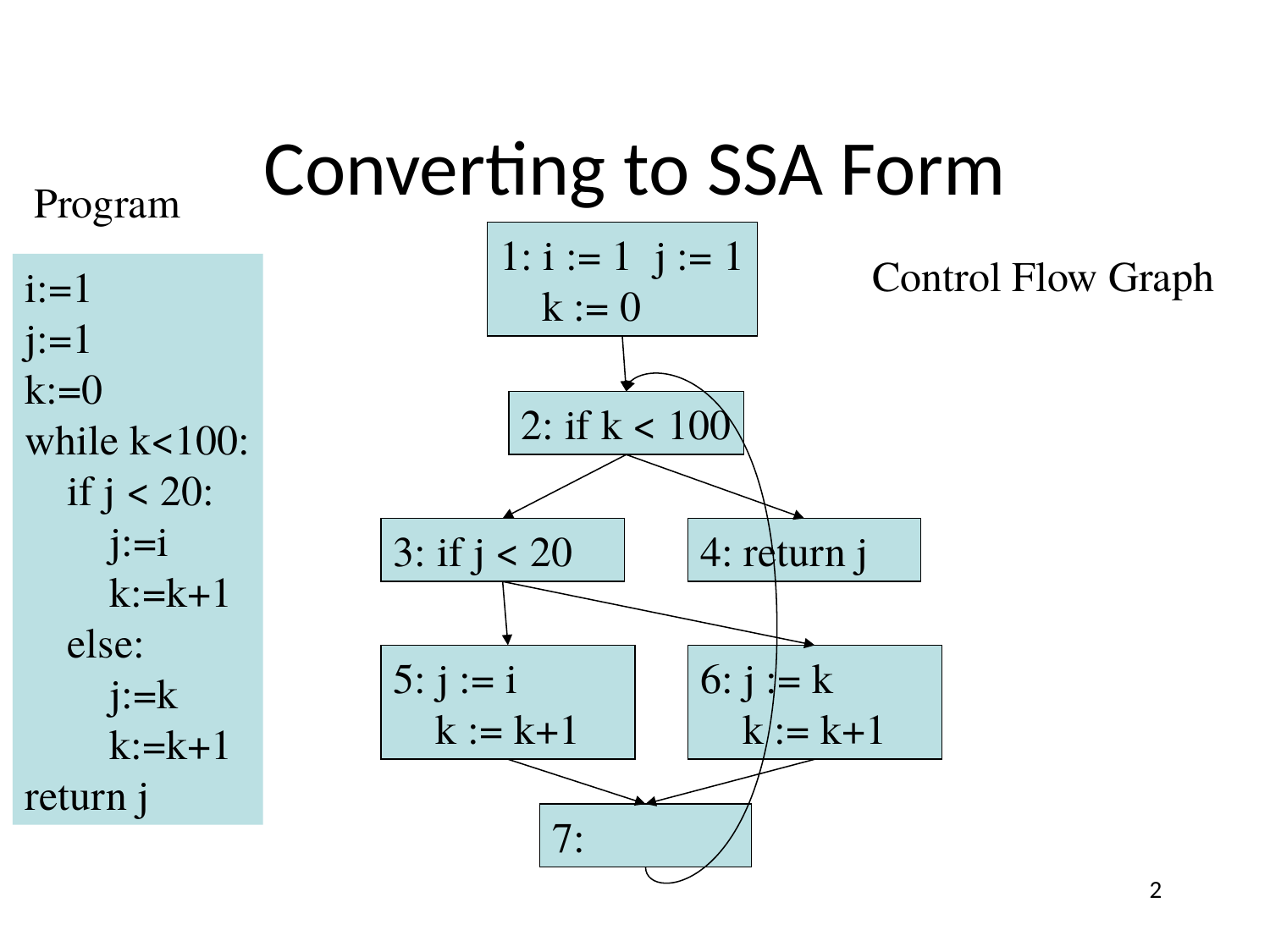

# Converting to SSA Form
Program
1: i := 1  j := 1
    k := 0
Control Flow Graph
i:=1
j:=1
k:=0
while k<100:
    if j < 20:
        j:=i
        k:=k+1
    else:
        j:=k
        k:=k+1
return j
2: if k < 100
3: if j < 20
4: return j
5: j := i
    k := k+1
6: j := k
    k := k+1
7:
2